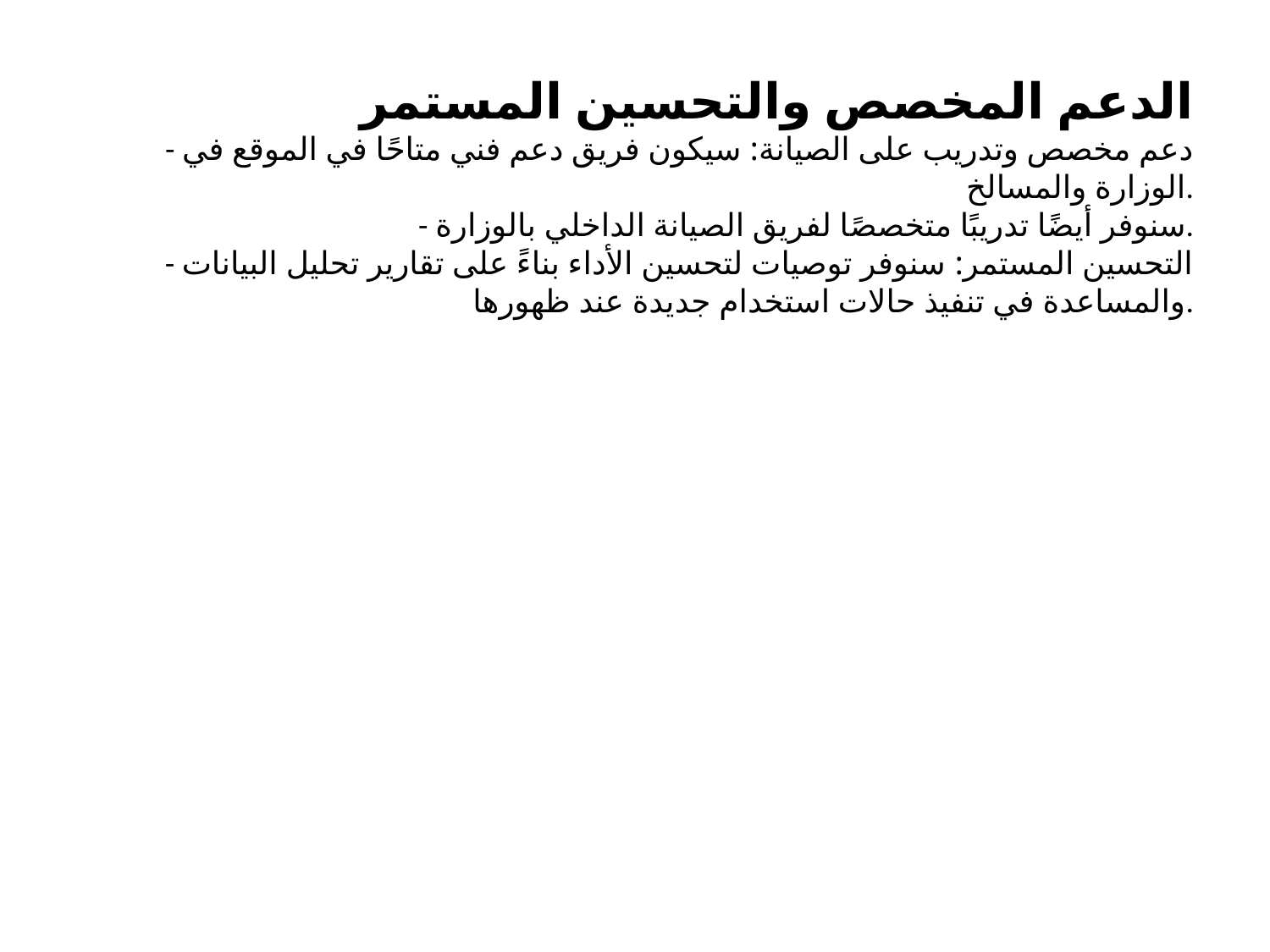

الدعم المخصص والتحسين المستمر
- دعم مخصص وتدريب على الصيانة: سيكون فريق دعم فني متاحًا في الموقع في الوزارة والمسالخ.
- سنوفر أيضًا تدريبًا متخصصًا لفريق الصيانة الداخلي بالوزارة.
- التحسين المستمر: سنوفر توصيات لتحسين الأداء بناءً على تقارير تحليل البيانات والمساعدة في تنفيذ حالات استخدام جديدة عند ظهورها.